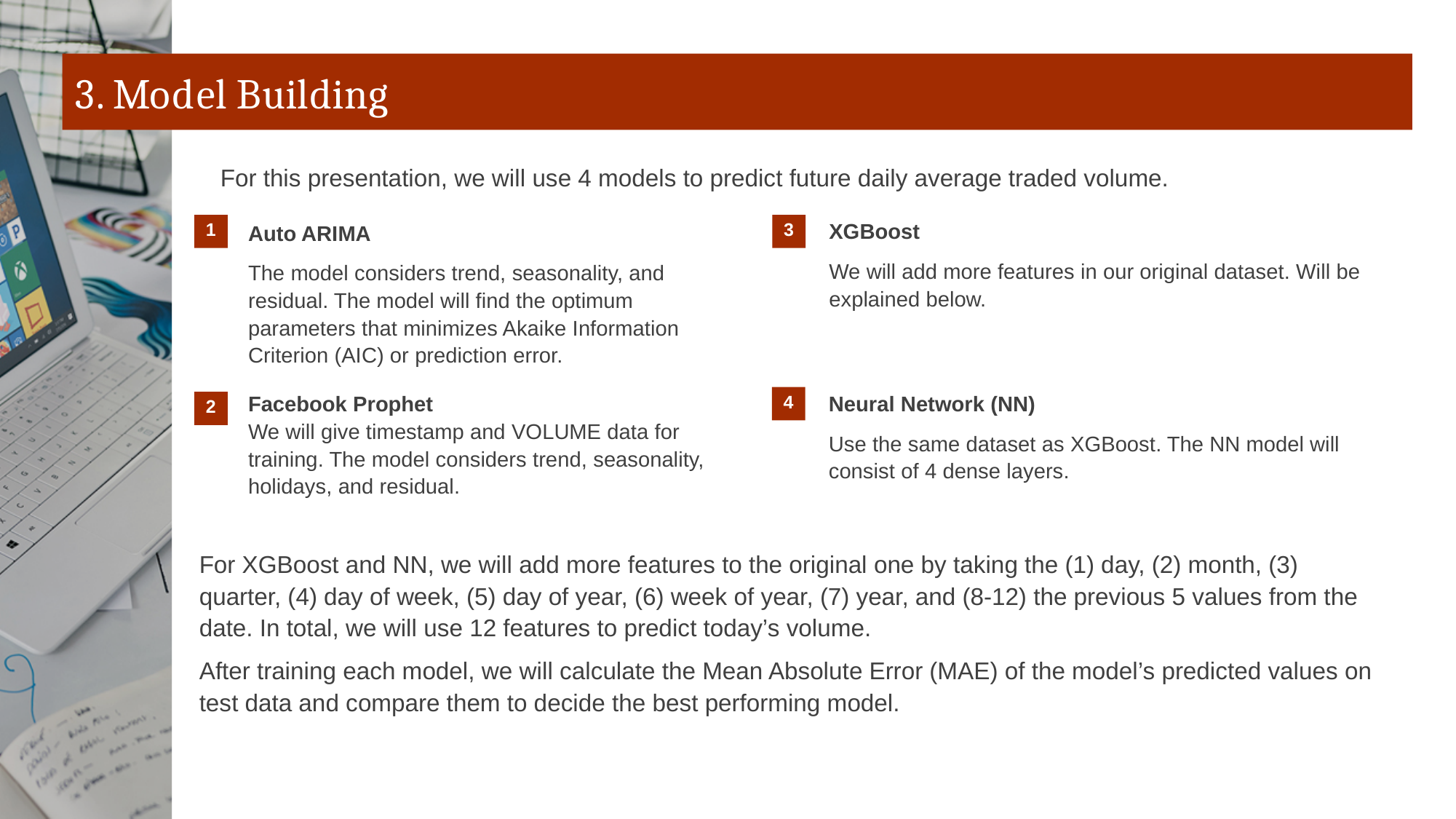

# 3. Model Building
For this presentation, we will use 4 models to predict future daily average traded volume.
XGBoost
We will add more features in our original dataset. Will be explained below.
Auto ARIMA
The model considers trend, seasonality, and residual. The model will find the optimum parameters that minimizes Akaike Information Criterion (AIC) or prediction error.
1

3

Facebook Prophet
We will give timestamp and VOLUME data for training. The model considers trend, seasonality, holidays, and residual.
Neural Network (NN)
Use the same dataset as XGBoost. The NN model will consist of 4 dense layers.
4

2

For XGBoost and NN, we will add more features to the original one by taking the (1) day, (2) month, (3) quarter, (4) day of week, (5) day of year, (6) week of year, (7) year, and (8-12) the previous 5 values from the date. In total, we will use 12 features to predict today’s volume.
After training each model, we will calculate the Mean Absolute Error (MAE) of the model’s predicted values on test data and compare them to decide the best performing model.